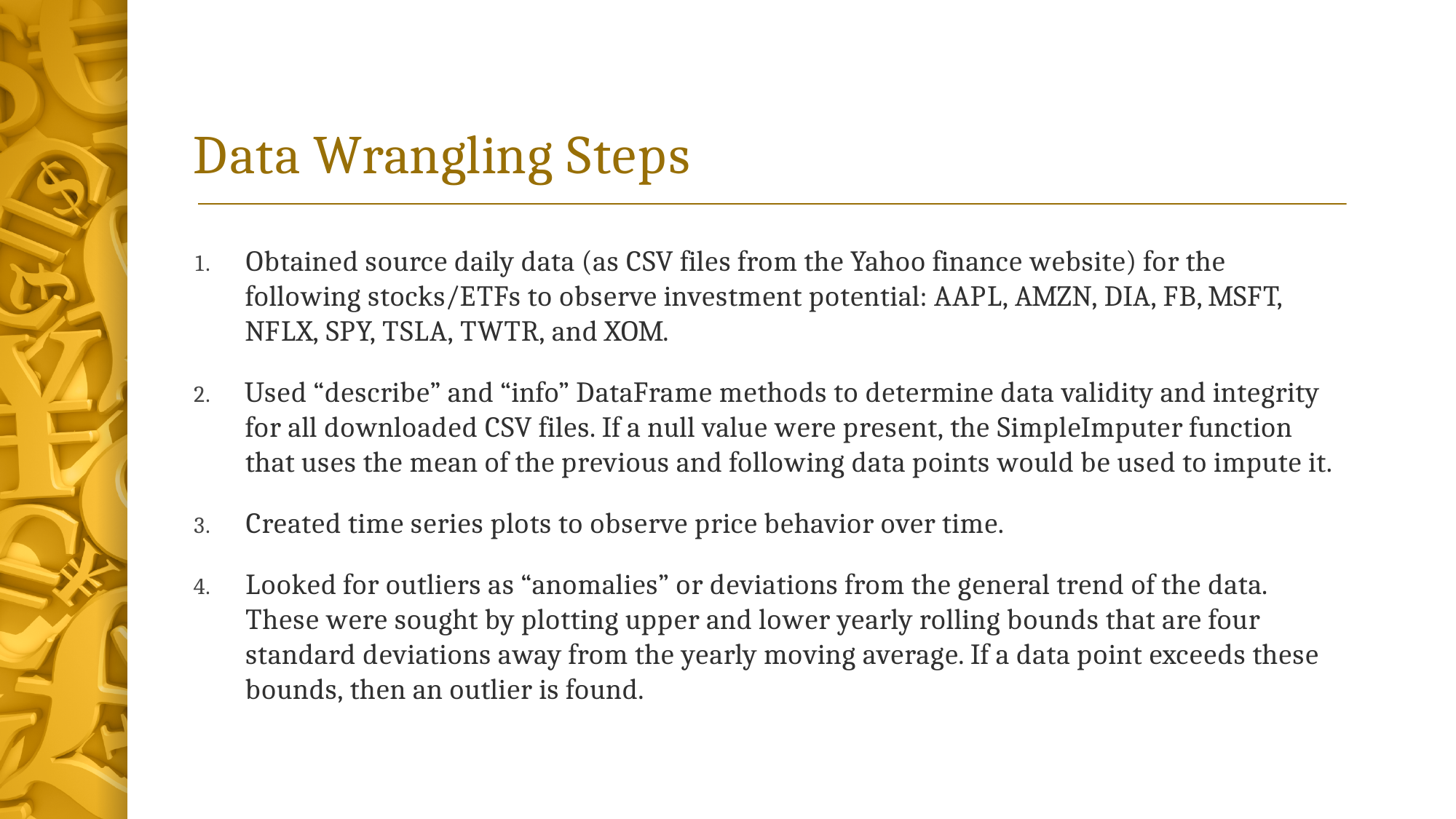

# Data Wrangling Steps
Obtained source daily data (as CSV files from the Yahoo finance website) for the following stocks/ETFs to observe investment potential: AAPL, AMZN, DIA, FB, MSFT, NFLX, SPY, TSLA, TWTR, and XOM.
Used “describe” and “info” DataFrame methods to determine data validity and integrity for all downloaded CSV files. If a null value were present, the SimpleImputer function that uses the mean of the previous and following data points would be used to impute it.
Created time series plots to observe price behavior over time.
Looked for outliers as “anomalies” or deviations from the general trend of the data. These were sought by plotting upper and lower yearly rolling bounds that are four standard deviations away from the yearly moving average. If a data point exceeds these bounds, then an outlier is found.